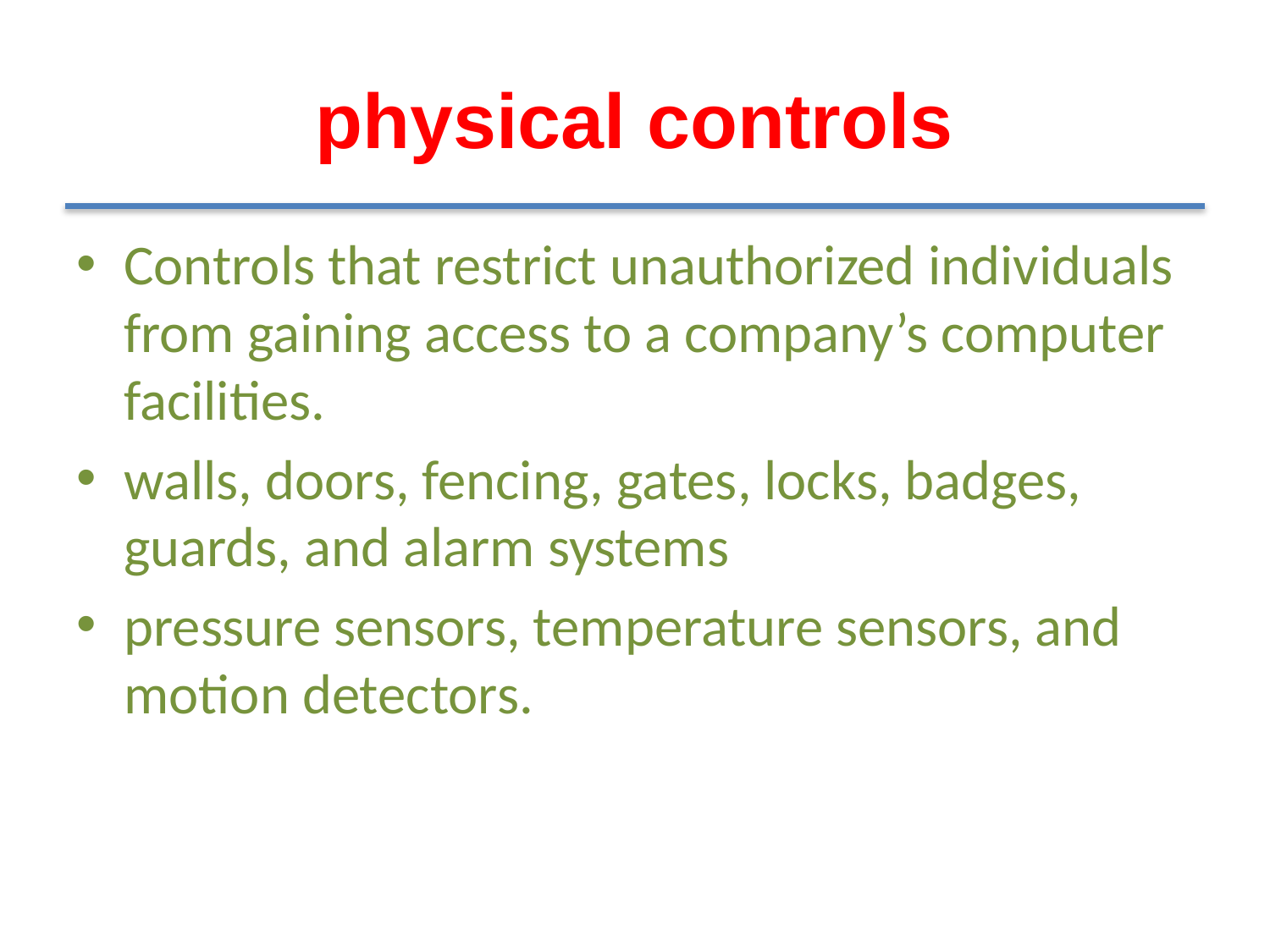

# physical controls
Controls that restrict unauthorized individuals from gaining access to a company’s computer facilities.
walls, doors, fencing, gates, locks, badges, guards, and alarm systems
pressure sensors, temperature sensors, and motion detectors.